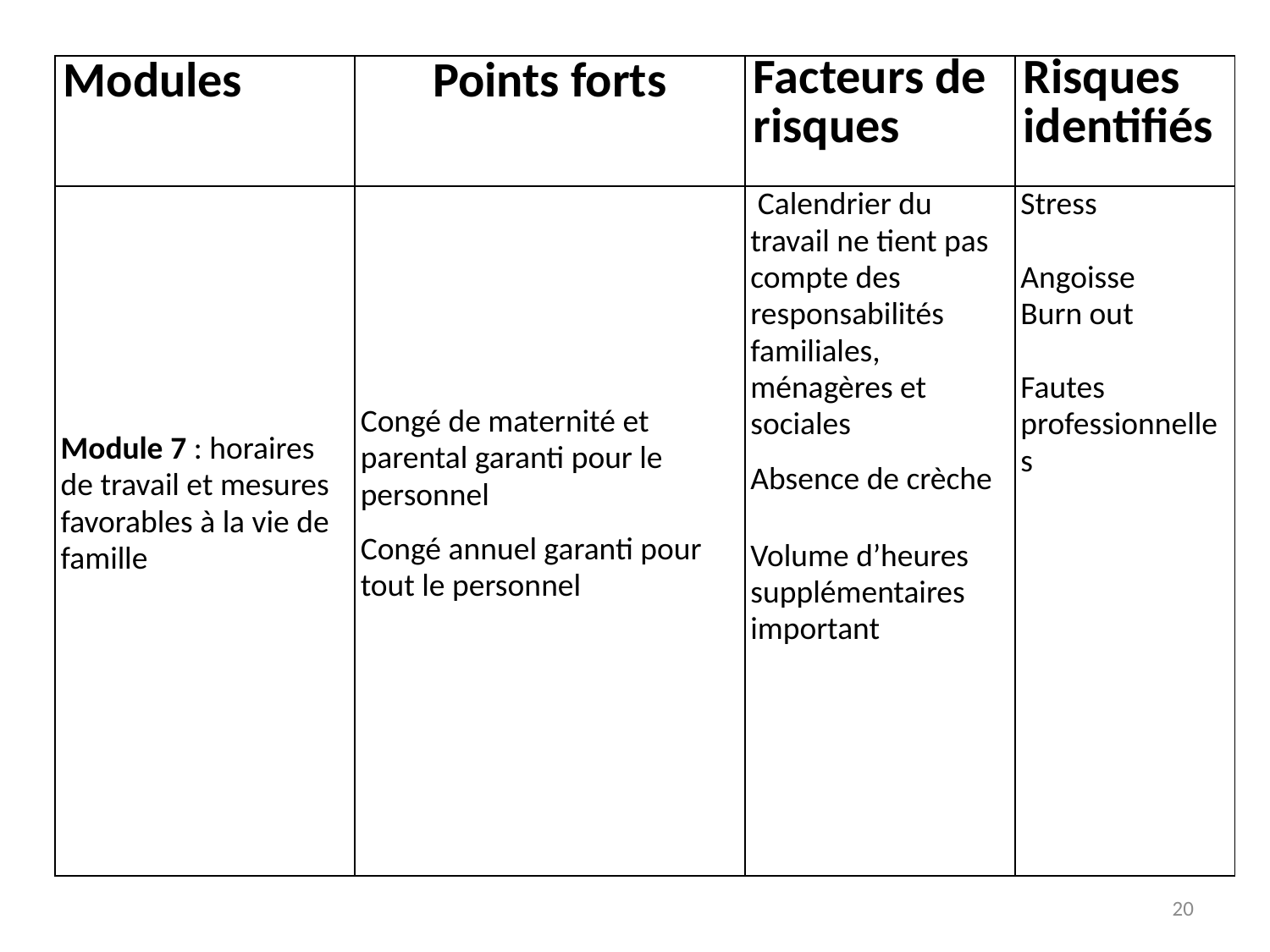

| Modules | Points forts | Facteurs de risques | Risques identifiés |
| --- | --- | --- | --- |
| Module 7 : horaires de travail et mesures favorables à la vie de famille | Congé de maternité et parental garanti pour le personnel Congé annuel garanti pour tout le personnel | Calendrier du travail ne tient pas compte des responsabilités familiales, ménagères et sociales Absence de crèche Volume d’heures supplémentaires important | Stress   Angoisse Burn out Fautes professionnelles |
20